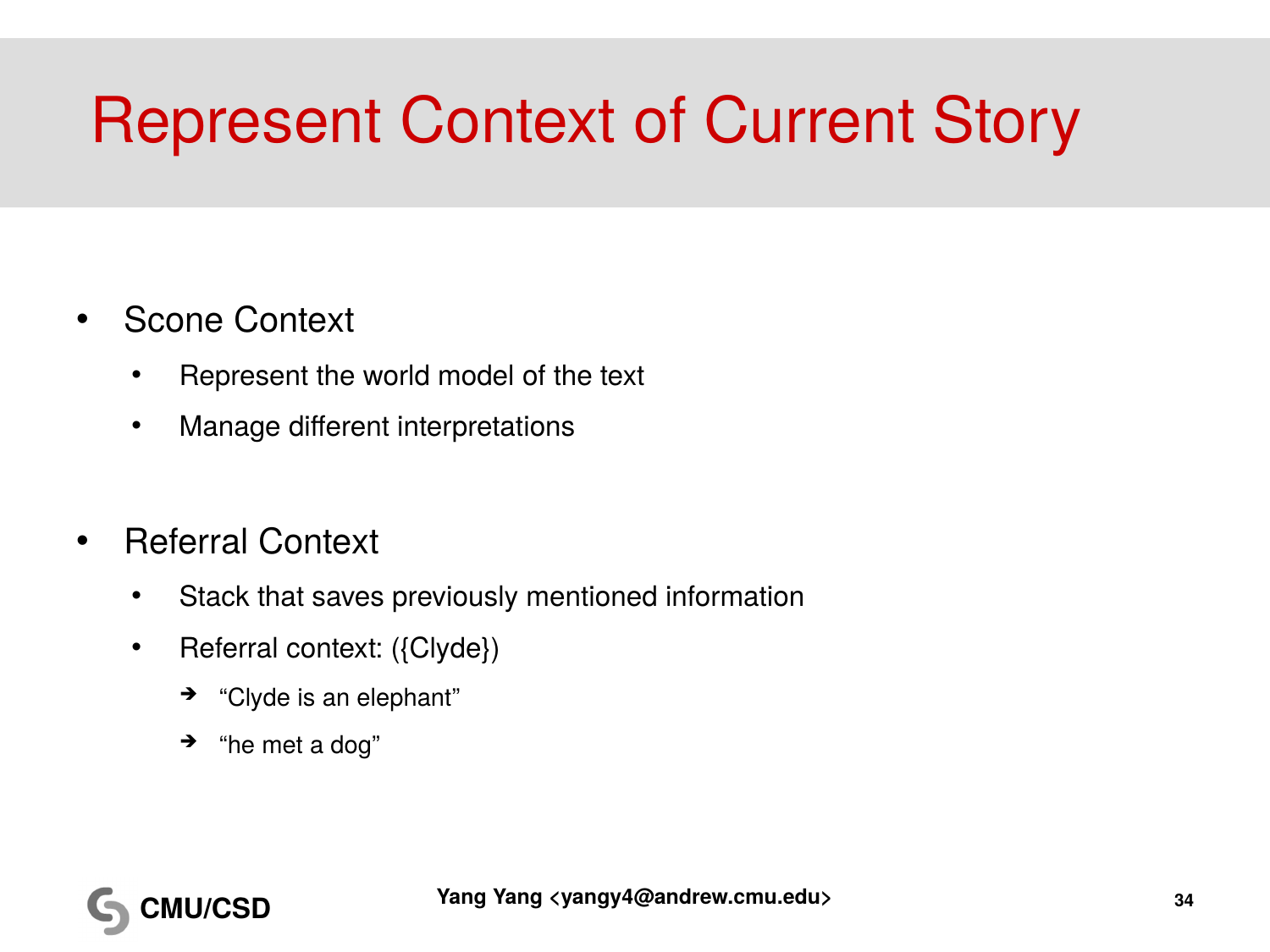

# Represent Context of Current Story

Scone Context
Represent the world model of the text
Manage different interpretations

Referral Context
Stack that saves previously mentioned information
Referral context: ({Clyde})
“Clyde is an elephant”
“he met a dog”
Yang Yang <yangy4@andrew.cmu.edu>
34